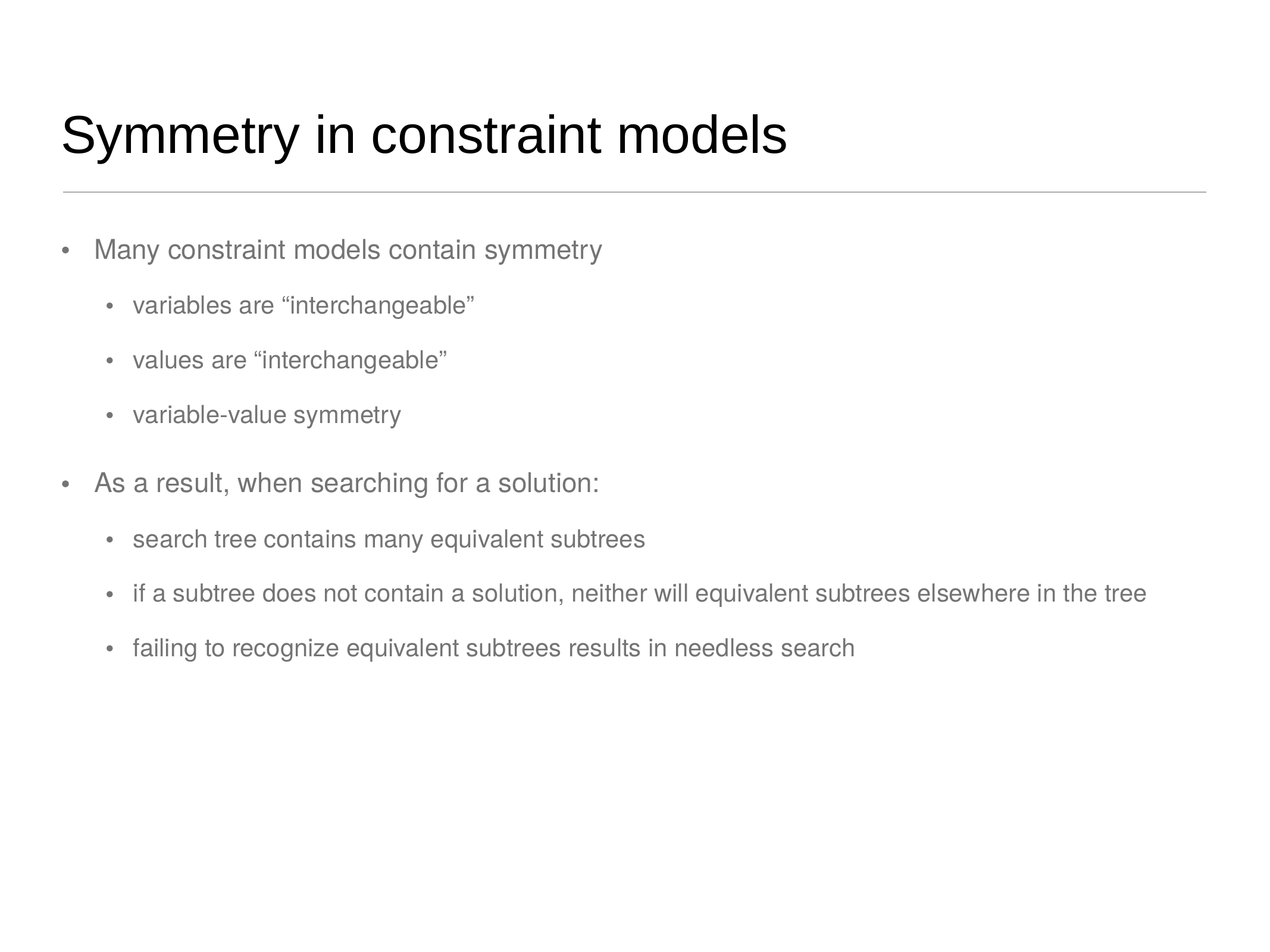

# Symmetry in constraint models
Many constraint models contain symmetry
variables are “interchangeable”
values are “interchangeable”
variable-value symmetry
As a result, when searching for a solution:
search tree contains many equivalent subtrees
if a subtree does not contain a solution, neither will equivalent subtrees elsewhere in the tree
failing to recognize equivalent subtrees results in needless search